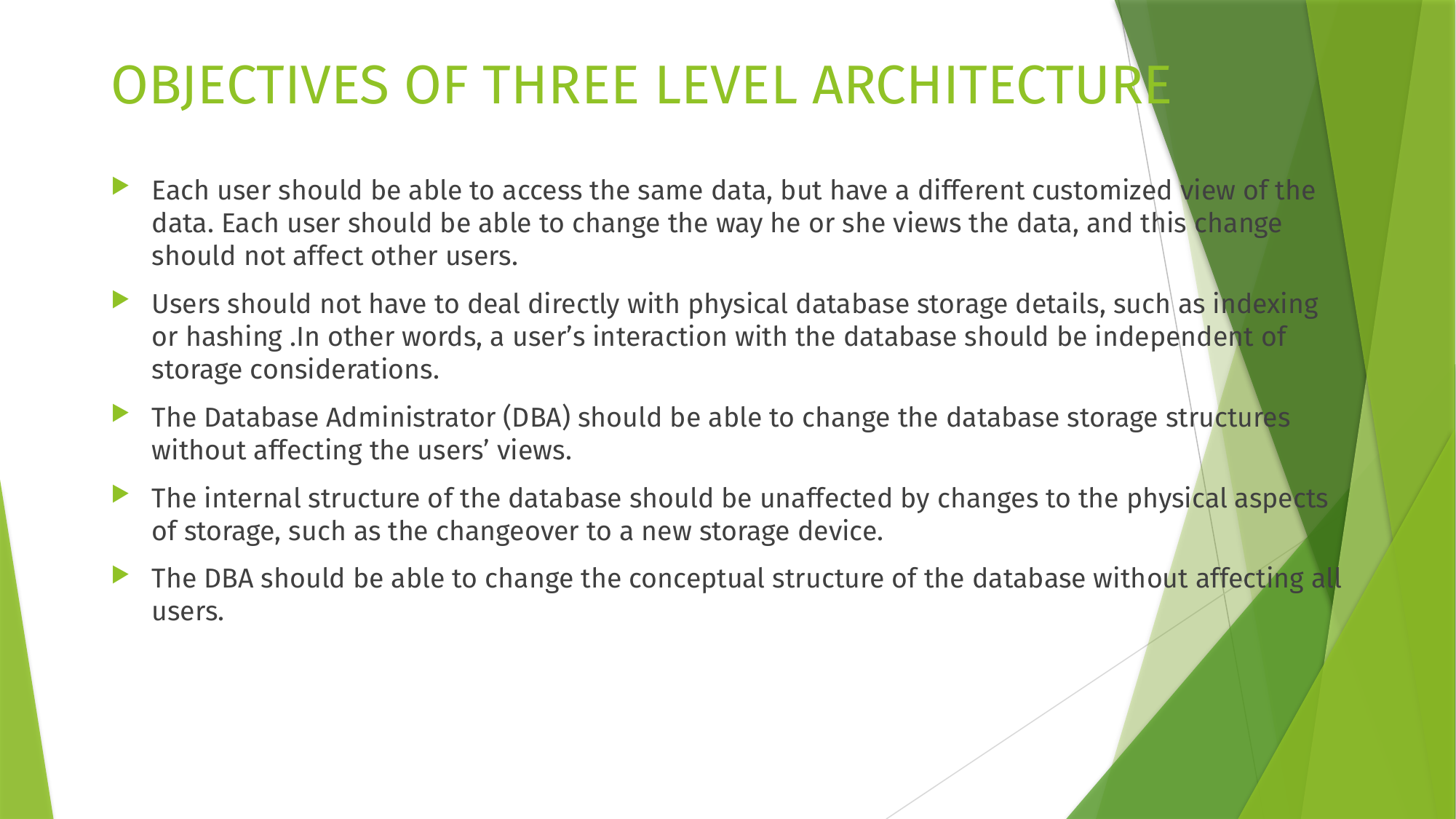

# OBJECTIVES OF THREE LEVEL ARCHITECTURE
Each user should be able to access the same data, but have a different customized view of the data. Each user should be able to change the way he or she views the data, and this change should not affect other users.
Users should not have to deal directly with physical database storage details, such as indexing or hashing .In other words, a user’s interaction with the database should be independent of storage considerations.
The Database Administrator (DBA) should be able to change the database storage structures without affecting the users’ views.
The internal structure of the database should be unaffected by changes to the physical aspects of storage, such as the changeover to a new storage device.
The DBA should be able to change the conceptual structure of the database without affecting all users.